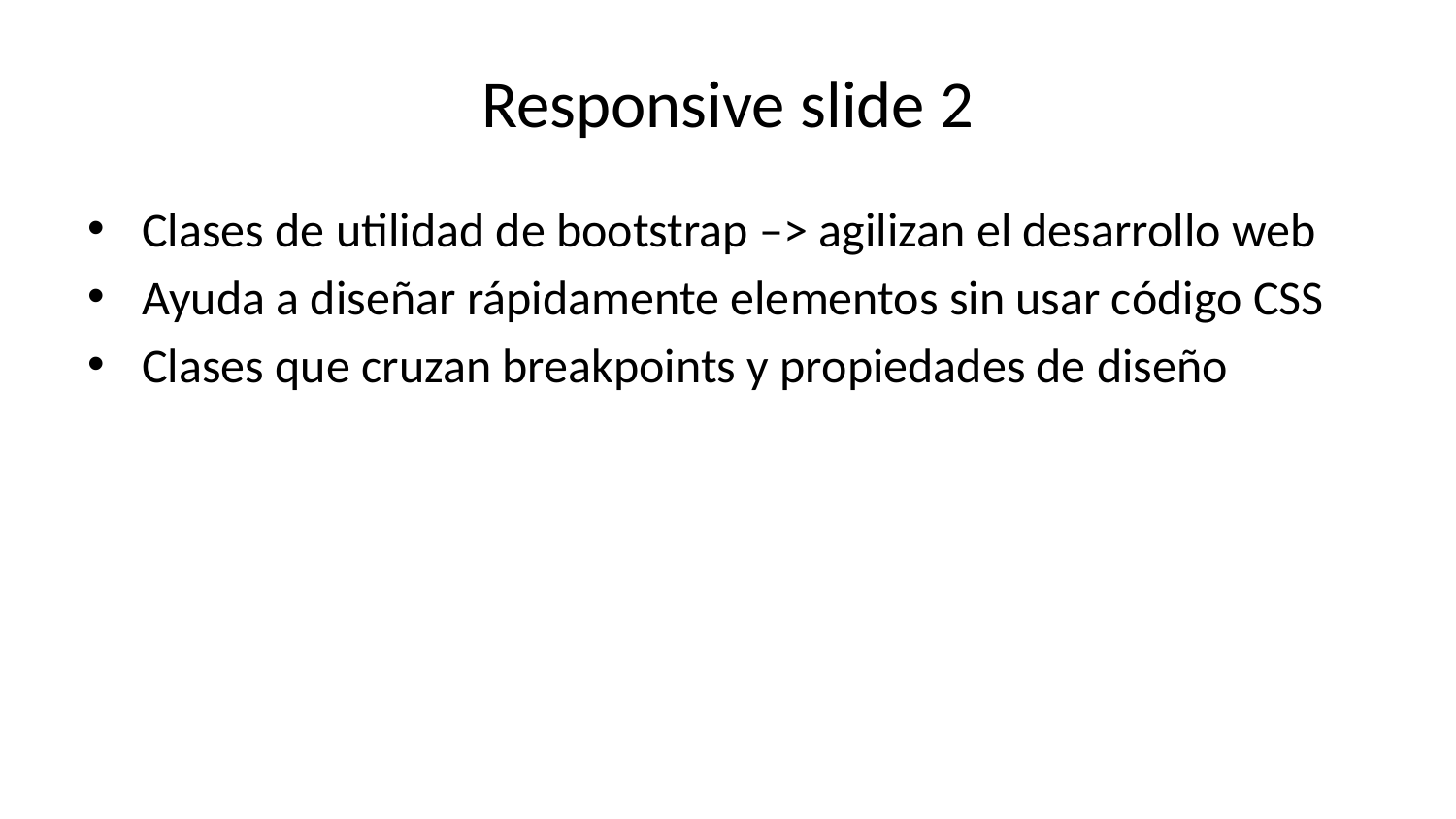

# Responsive slide 2
Clases de utilidad de bootstrap –> agilizan el desarrollo web
Ayuda a diseñar rápidamente elementos sin usar código CSS
Clases que cruzan breakpoints y propiedades de diseño